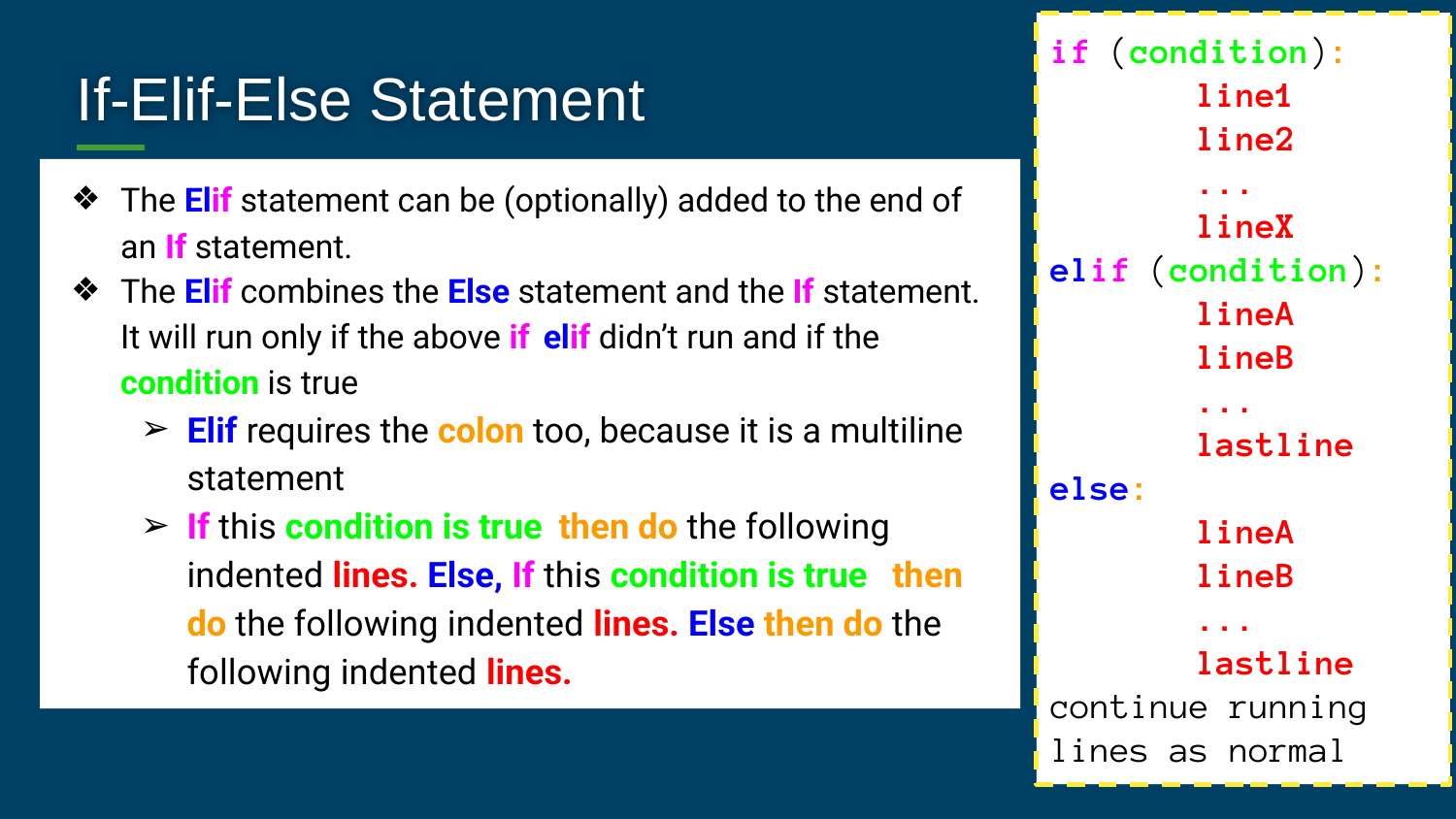

if (condition):
	line1
	line2
	...
	lineX
elif (condition):
	lineA
	lineB
	...
	lastline
else:
	lineA
	lineB
	...
	lastline
continue running
lines as normal
# If-Elif-Else Statement
The Elif statement can be (optionally) added to the end of an If statement.
The Elif combines the Else statement and the If statement. It will run only if the above if/elif didn’t run and if the condition is true
Elif requires the colon too, because it is a multiline statement
If this condition is true, then do the following indented lines. Else, If this condition is true,  then do the following indented lines. Else then do the following indented lines.